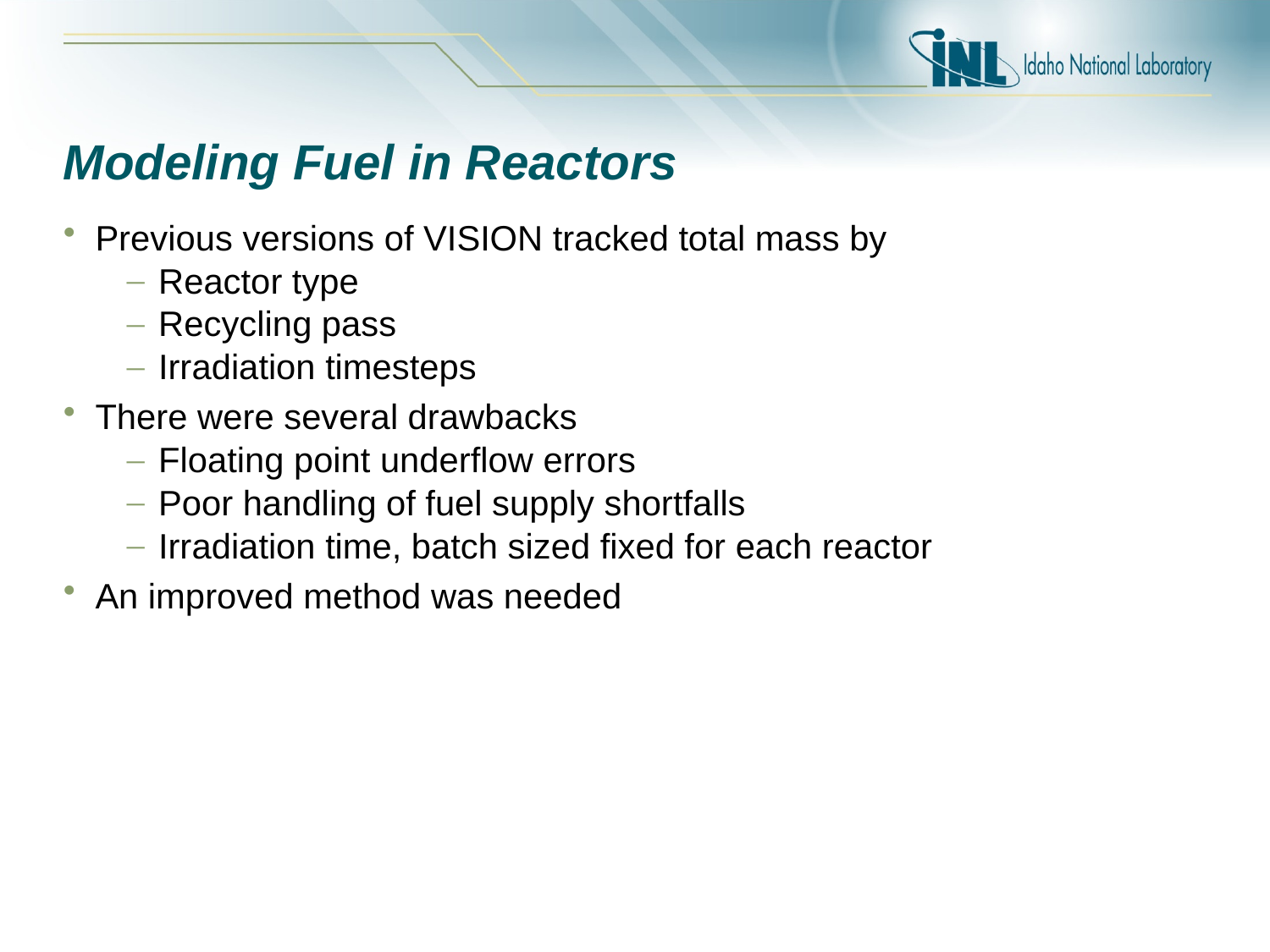

# Modeling Fuel in Reactors
Previous versions of VISION tracked total mass by
Reactor type
Recycling pass
Irradiation timesteps
There were several drawbacks
Floating point underflow errors
Poor handling of fuel supply shortfalls
Irradiation time, batch sized fixed for each reactor
An improved method was needed